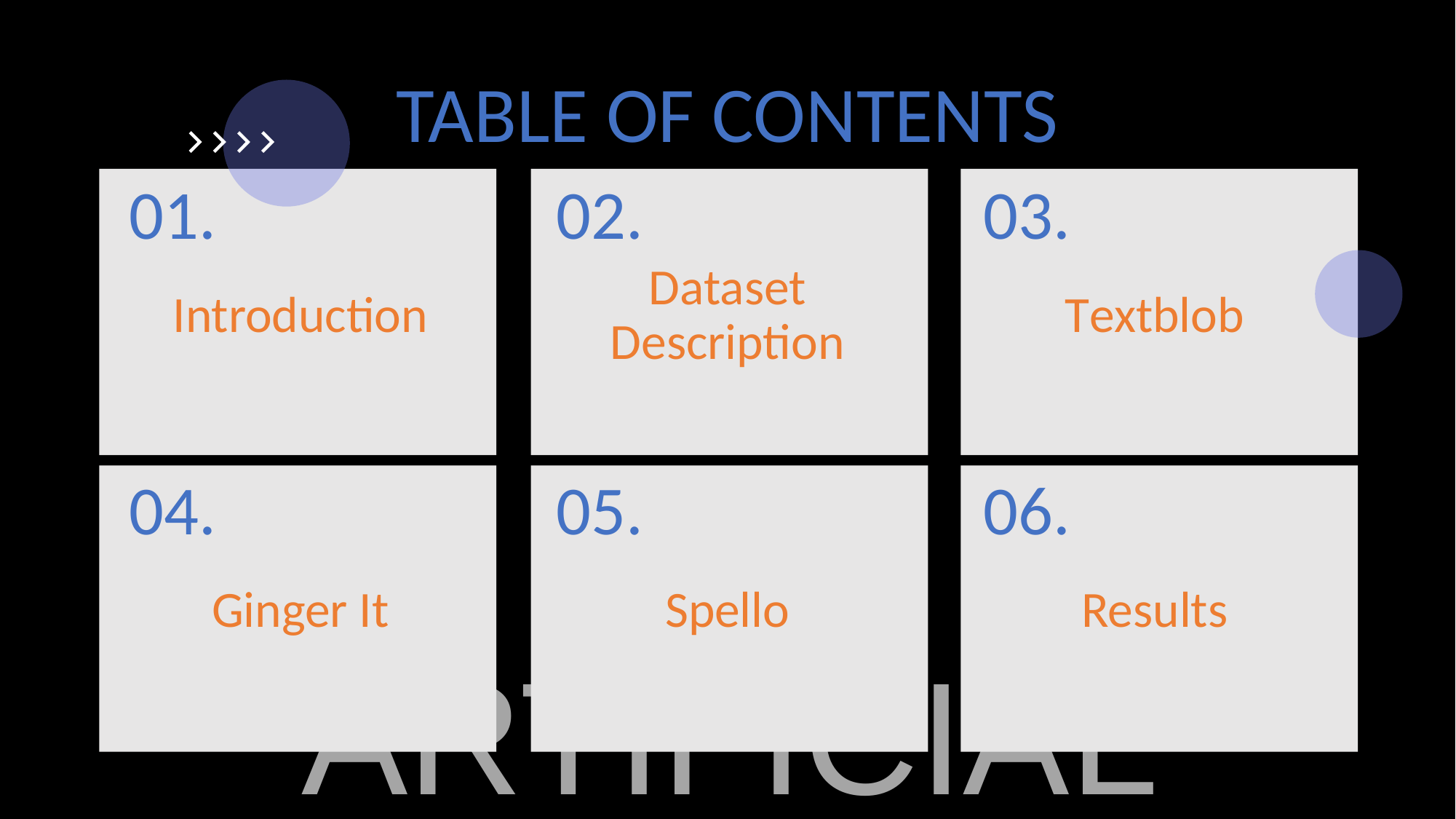

TABLE OF CONTENTS

01.
02.
03.

# Introduction
Textblob
Dataset Description

04.
05.
06.
Ginger It
Spello
Results